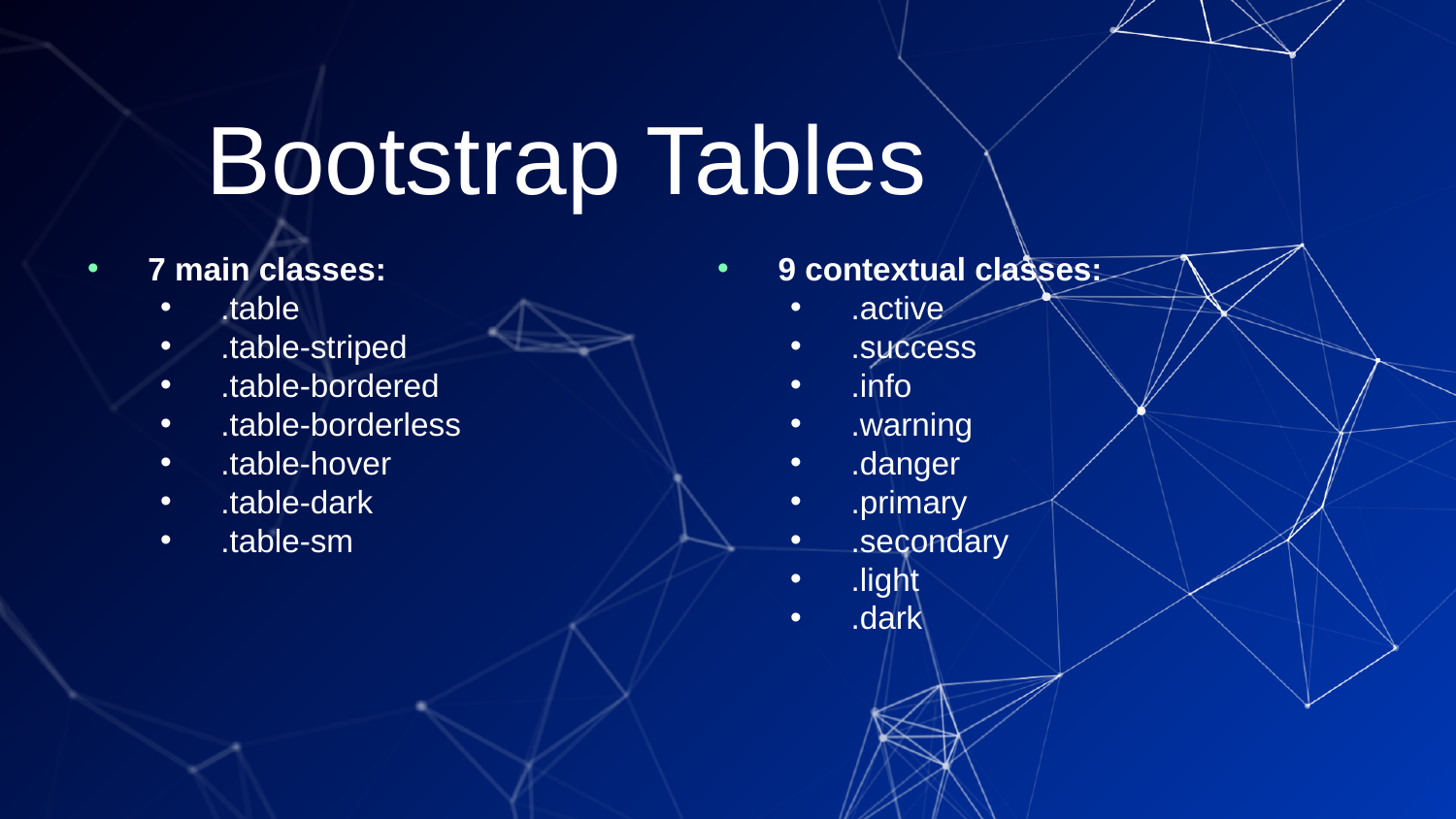

Bootstrap Tables
7 main classes:
.table
.table-striped
.table-bordered
.table-borderless
.table-hover
.table-dark
.table-sm

9 contextual classes:
.active
.success
.info
.warning
.danger
.primary
.secondary
.light
.dark
6